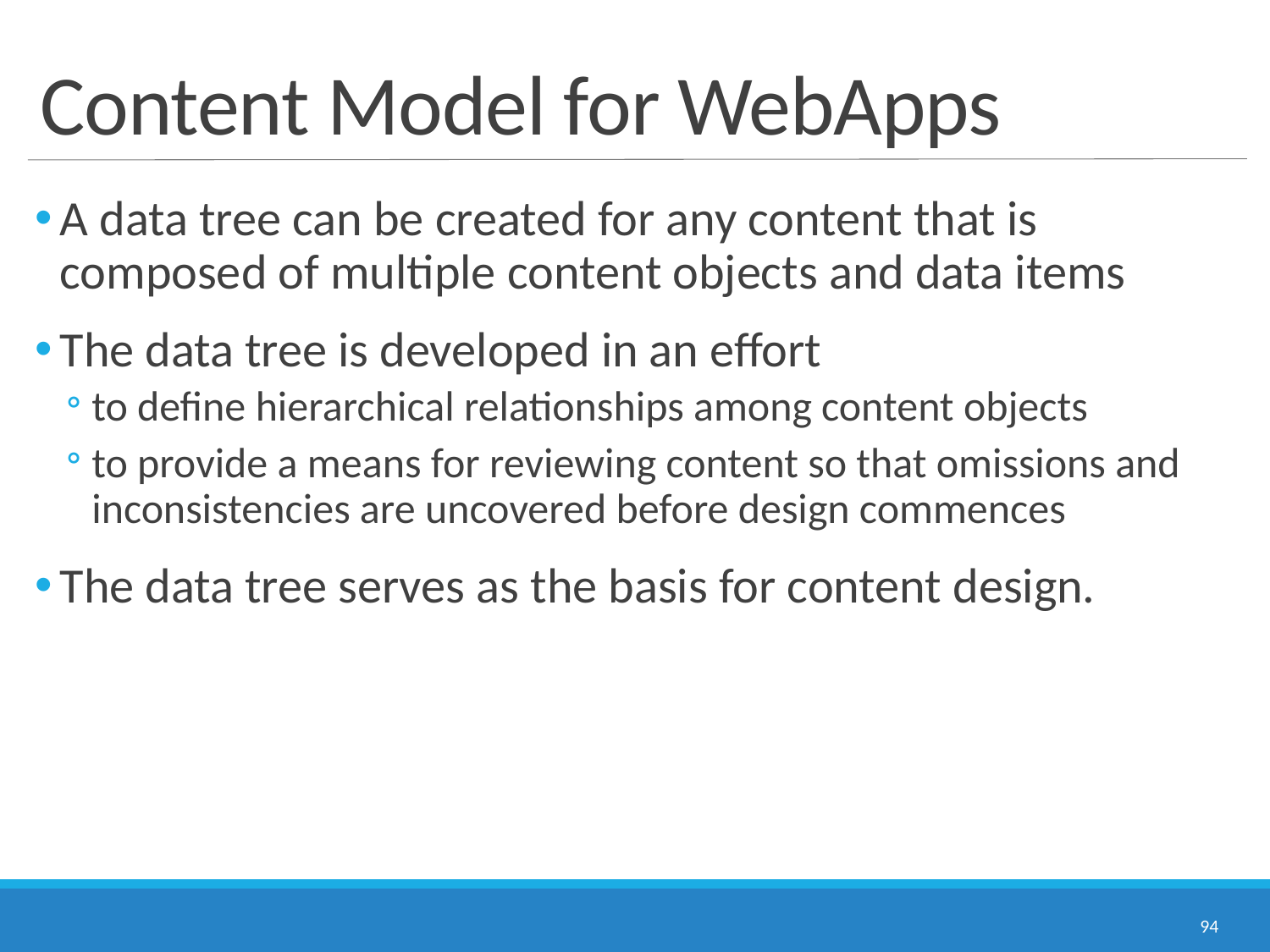

# Content Model for WebApps
A data tree can be created for any content that is composed of multiple content objects and data items
The data tree is developed in an effort
to define hierarchical relationships among content objects
to provide a means for reviewing content so that omissions and inconsistencies are uncovered before design commences
The data tree serves as the basis for content design.